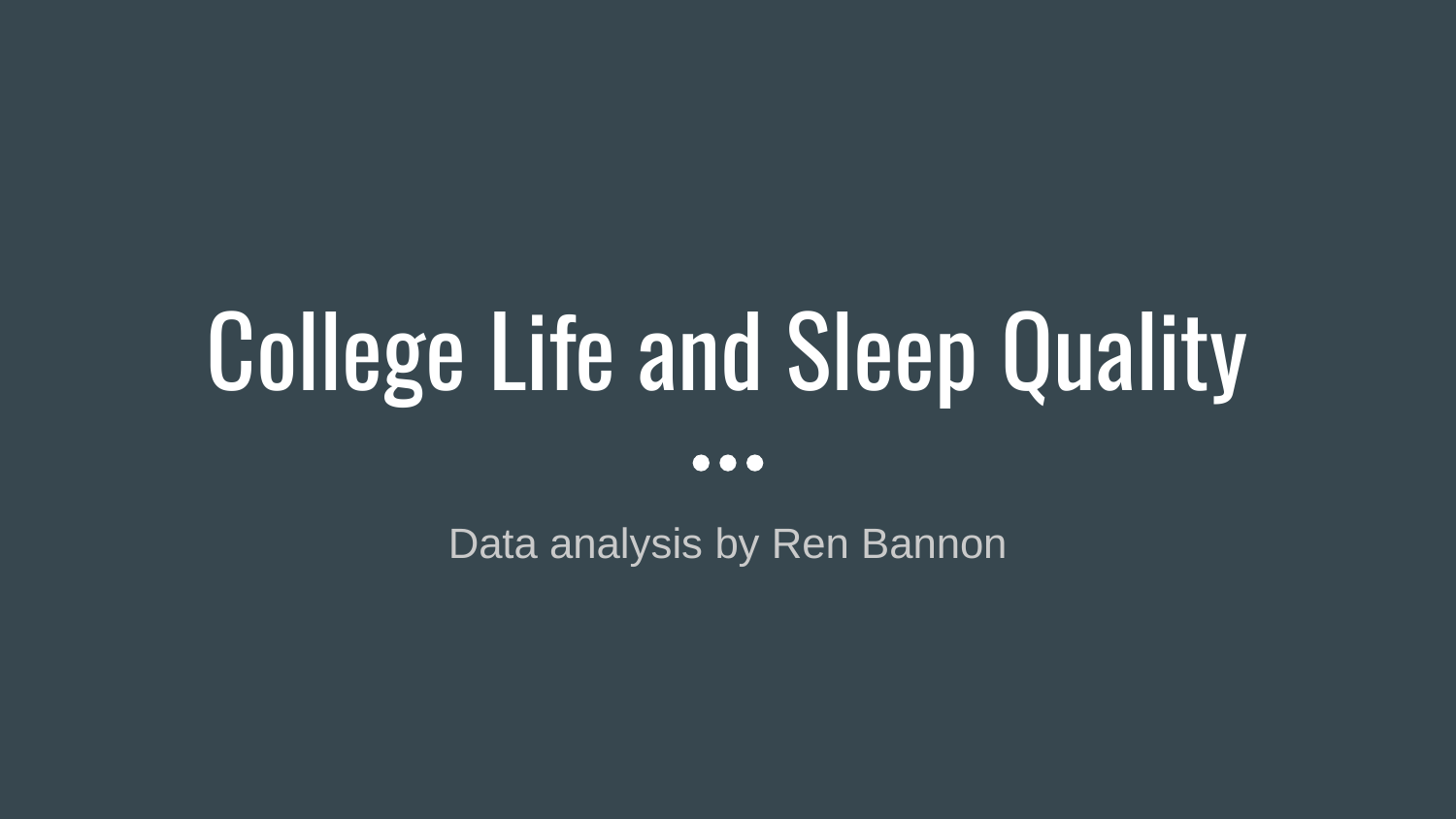

# College Life and Sleep Quality
Data analysis by Ren Bannon